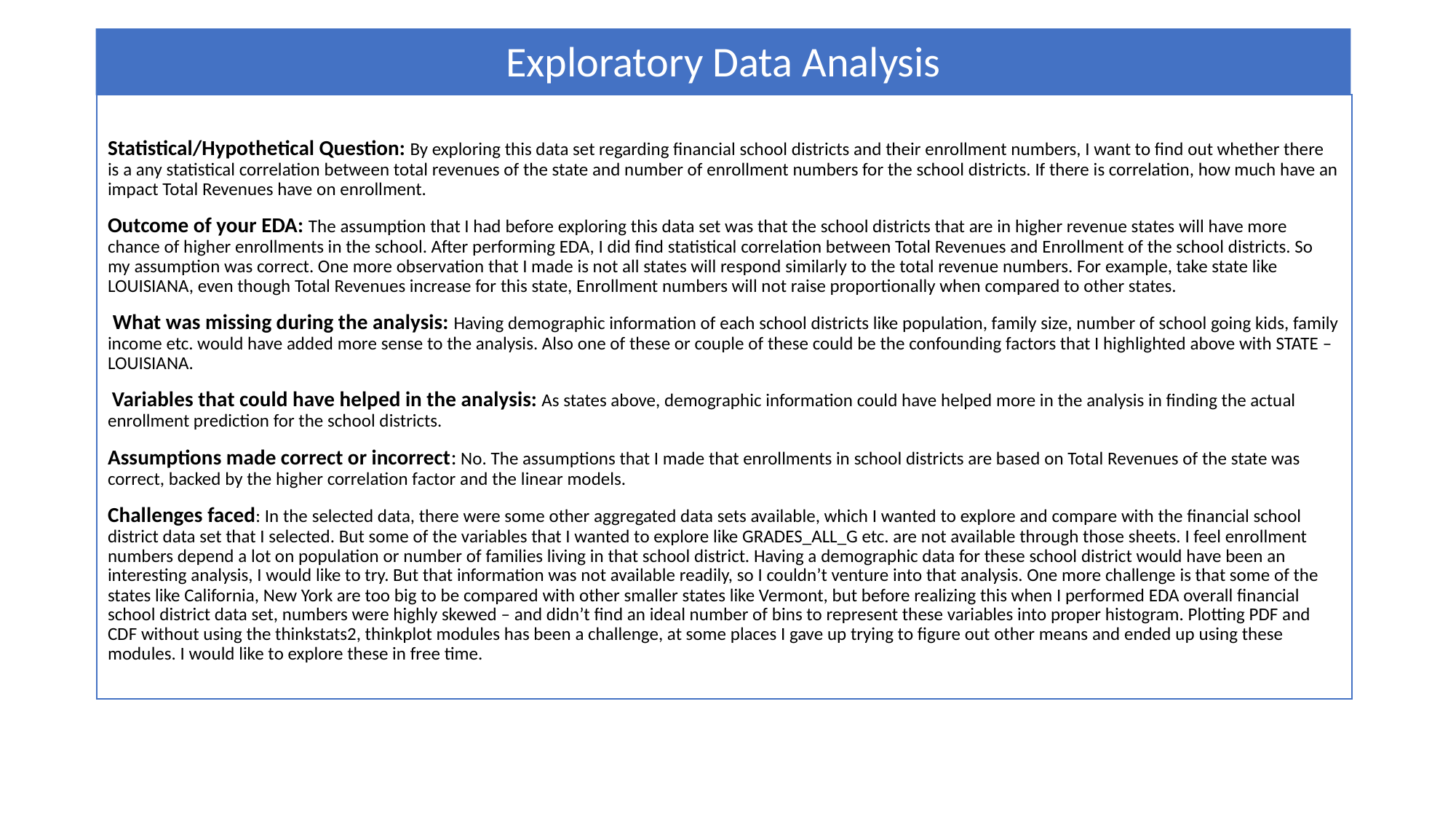

#
Exploratory Data Analysis

Statistical/Hypothetical Question: By exploring this data set regarding financial school districts and their enrollment numbers, I want to find out whether there is a any statistical correlation between total revenues of the state and number of enrollment numbers for the school districts. If there is correlation, how much have an impact Total Revenues have on enrollment.
Outcome of your EDA: The assumption that I had before exploring this data set was that the school districts that are in higher revenue states will have more chance of higher enrollments in the school. After performing EDA, I did find statistical correlation between Total Revenues and Enrollment of the school districts. So my assumption was correct. One more observation that I made is not all states will respond similarly to the total revenue numbers. For example, take state like LOUISIANA, even though Total Revenues increase for this state, Enrollment numbers will not raise proportionally when compared to other states.
 What was missing during the analysis: Having demographic information of each school districts like population, family size, number of school going kids, family income etc. would have added more sense to the analysis. Also one of these or couple of these could be the confounding factors that I highlighted above with STATE – LOUISIANA.
 Variables that could have helped in the analysis: As states above, demographic information could have helped more in the analysis in finding the actual enrollment prediction for the school districts.
Assumptions made correct or incorrect: No. The assumptions that I made that enrollments in school districts are based on Total Revenues of the state was correct, backed by the higher correlation factor and the linear models.
Challenges faced: In the selected data, there were some other aggregated data sets available, which I wanted to explore and compare with the financial school district data set that I selected. But some of the variables that I wanted to explore like GRADES_ALL_G etc. are not available through those sheets. I feel enrollment numbers depend a lot on population or number of families living in that school district. Having a demographic data for these school district would have been an interesting analysis, I would like to try. But that information was not available readily, so I couldn’t venture into that analysis. One more challenge is that some of the states like California, New York are too big to be compared with other smaller states like Vermont, but before realizing this when I performed EDA overall financial school district data set, numbers were highly skewed – and didn’t find an ideal number of bins to represent these variables into proper histogram. Plotting PDF and CDF without using the thinkstats2, thinkplot modules has been a challenge, at some places I gave up trying to figure out other means and ended up using these modules. I would like to explore these in free time.